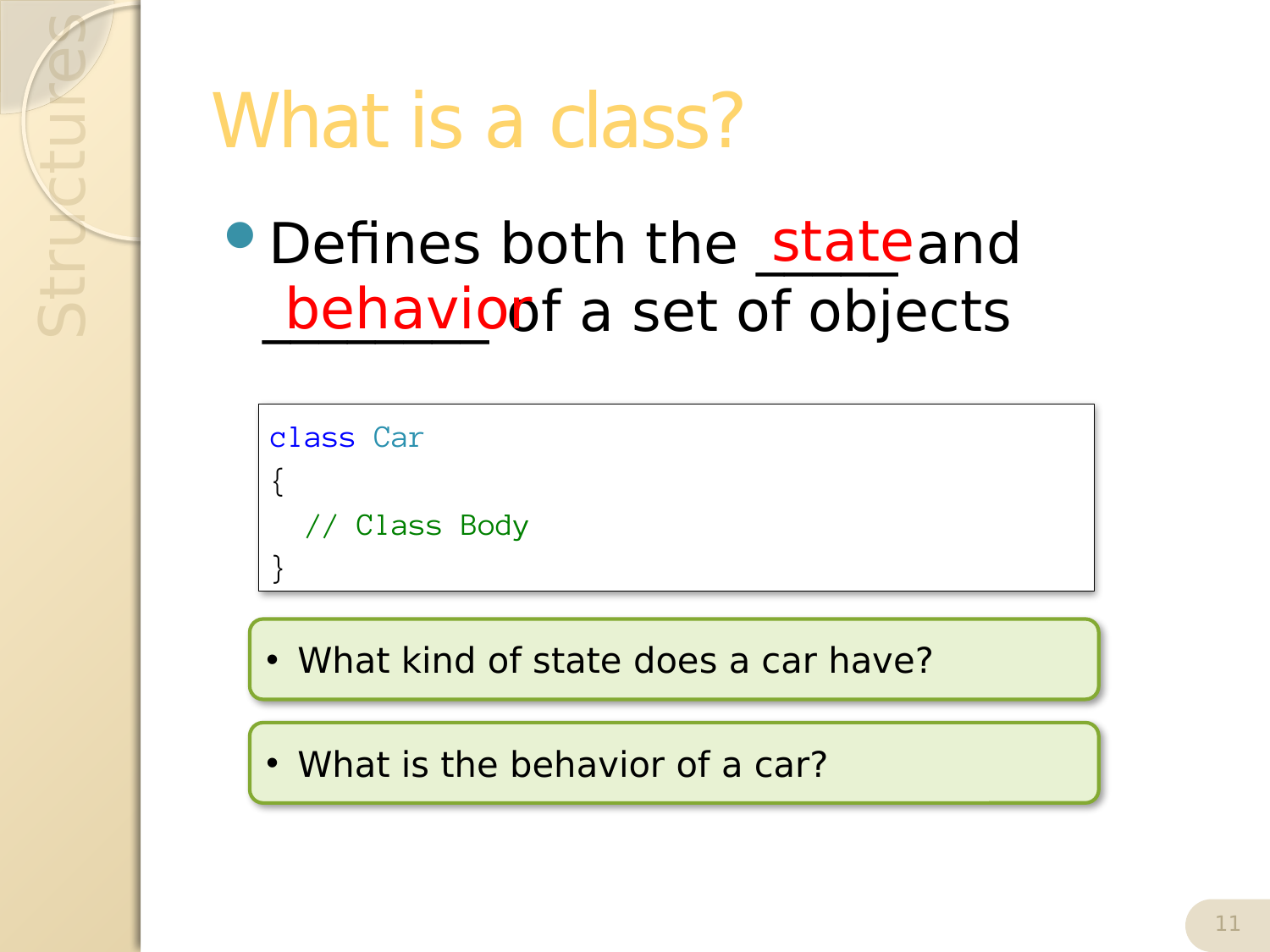

# What is a class?
state
Defines both the _____ and ________ of a set of objects
behavior
class Car
{
  // Class Body
}
What kind of state does a car have?
What is the behavior of a car?
11